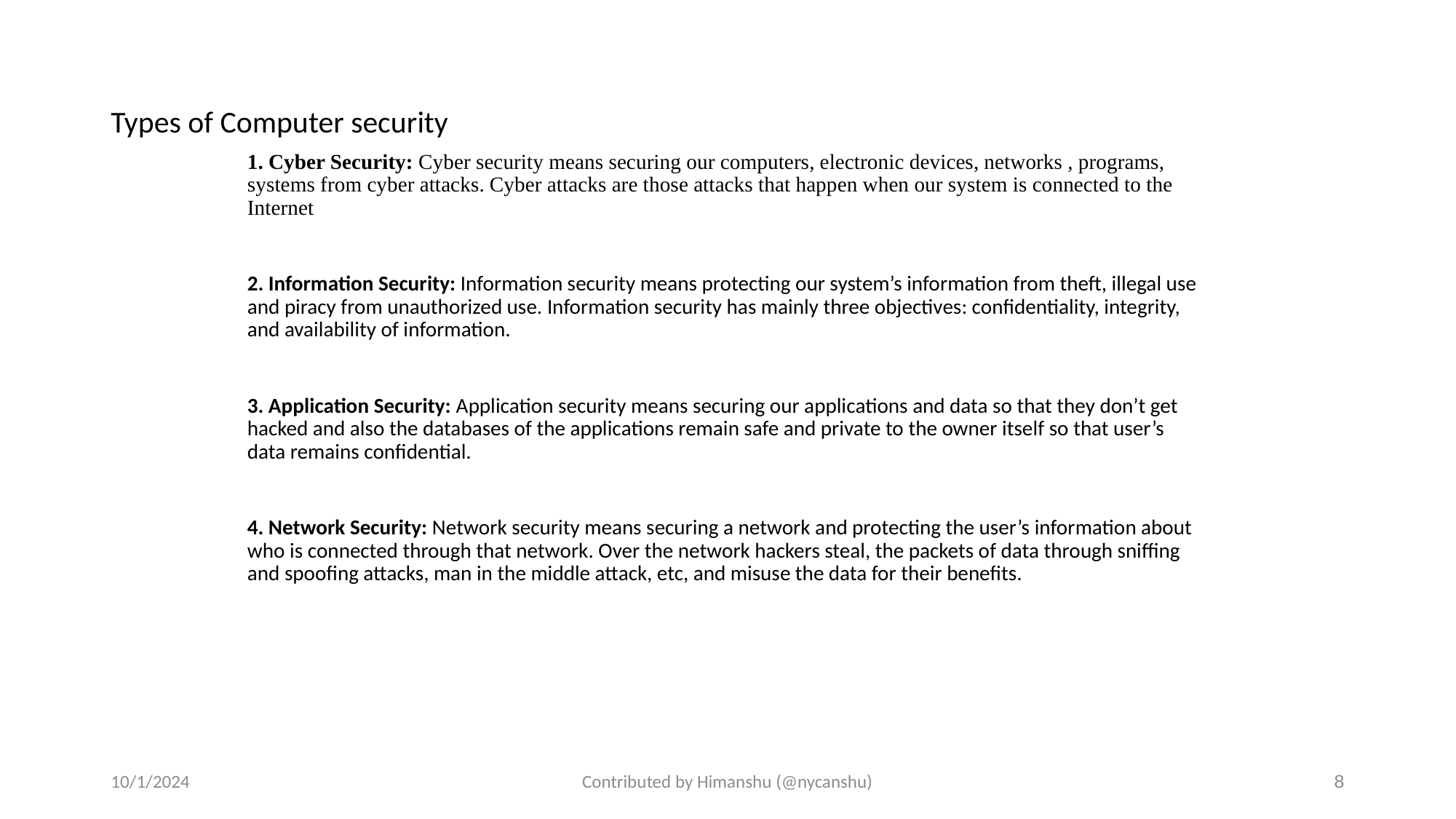

# Types of Computer security
1. Cyber Security: Cyber security means securing our computers, electronic devices, networks , programs, systems from cyber attacks. Cyber attacks are those attacks that happen when our system is connected to the Internet

2. Information Security: Information security means protecting our system’s information from theft, illegal use and piracy from unauthorized use. Information security has mainly three objectives: confidentiality, integrity, and availability of information.

3. Application Security: Application security means securing our applications and data so that they don’t get hacked and also the databases of the applications remain safe and private to the owner itself so that user’s data remains confidential.

4. Network Security: Network security means securing a network and protecting the user’s information about who is connected through that network. Over the network hackers steal, the packets of data through sniffing and spoofing attacks, man in the middle attack, etc, and misuse the data for their benefits.

10/1/2024
Contributed by Himanshu (@nycanshu)
8